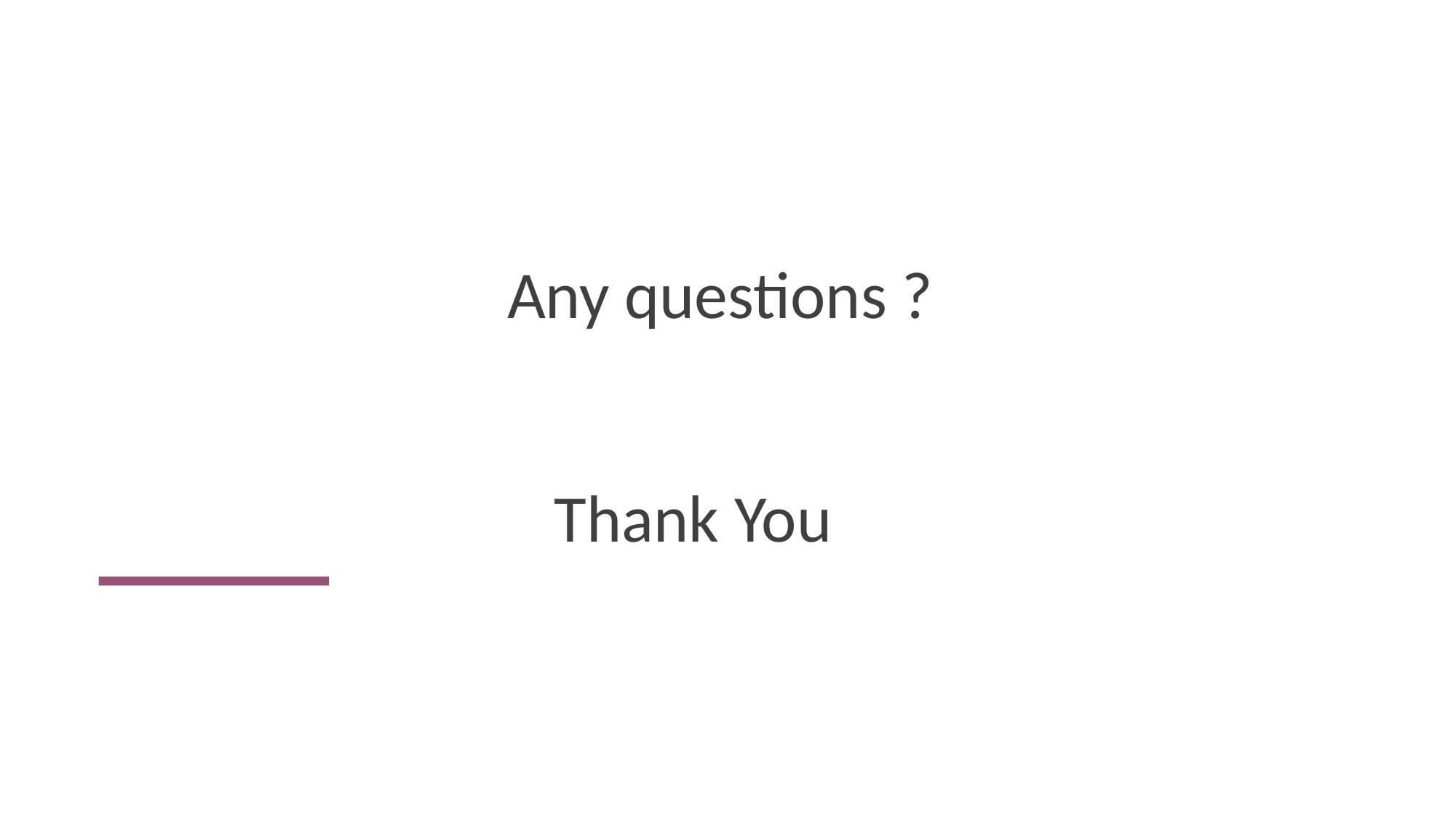

Hardware Management
Software Management
Any questions ?
Thank You